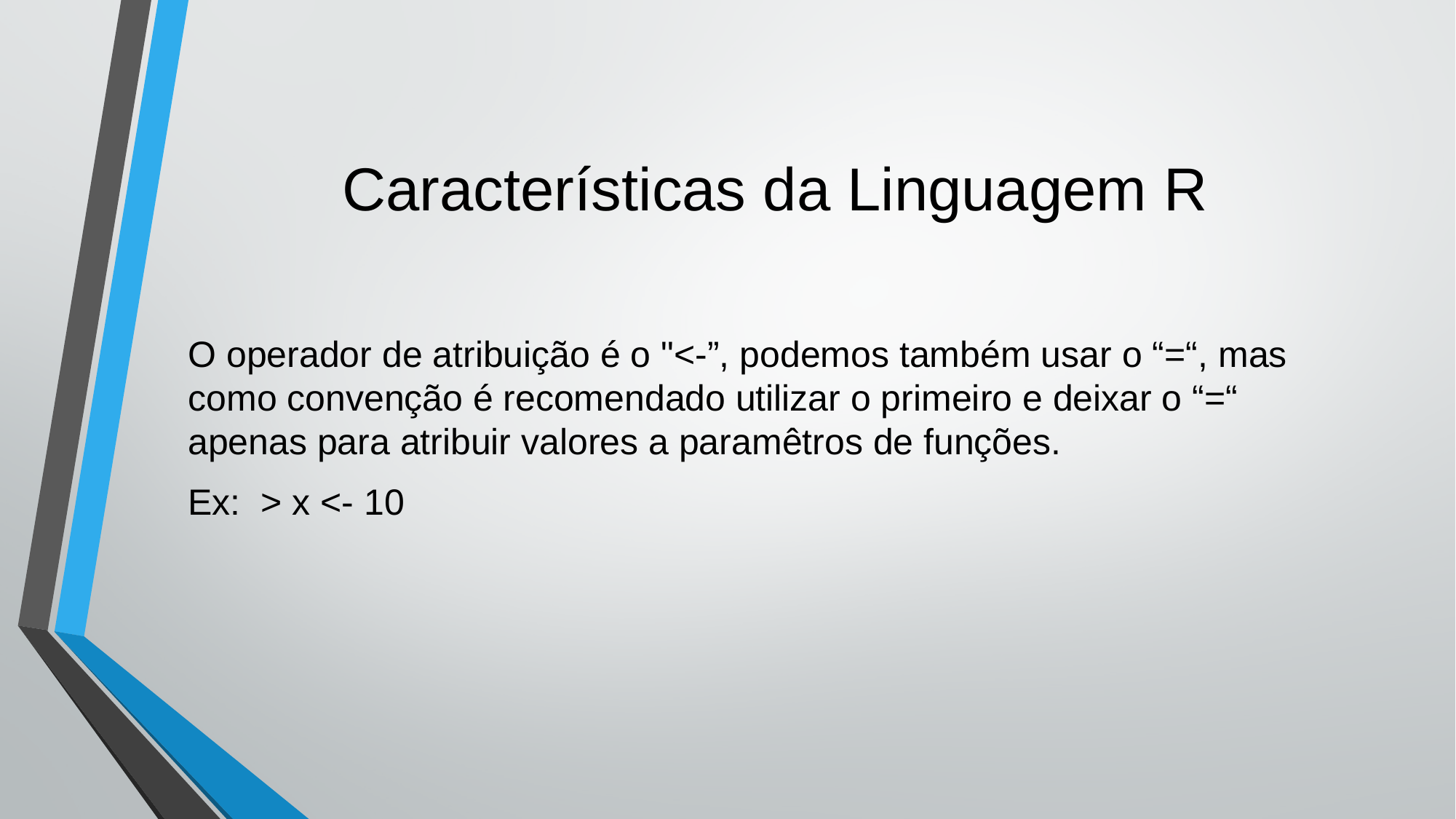

# Características da Linguagem R
O operador de atribuição é o "<-”, podemos também usar o “=“, mas como convenção é recomendado utilizar o primeiro e deixar o “=“ apenas para atribuir valores a paramêtros de funções.
Ex:  > x <- 10